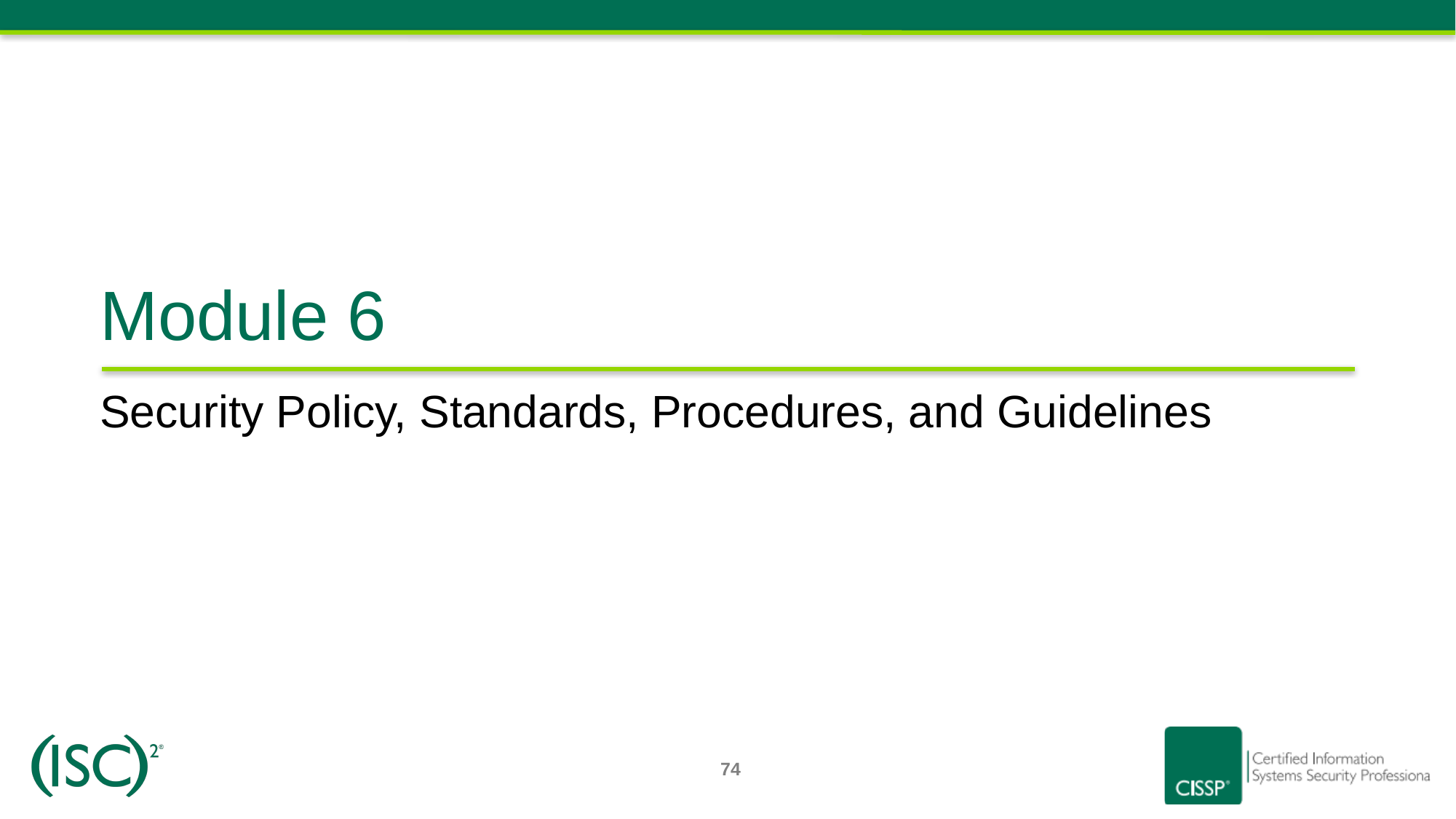

Module 6
# Security Policy, Standards, Procedures, and Guidelines